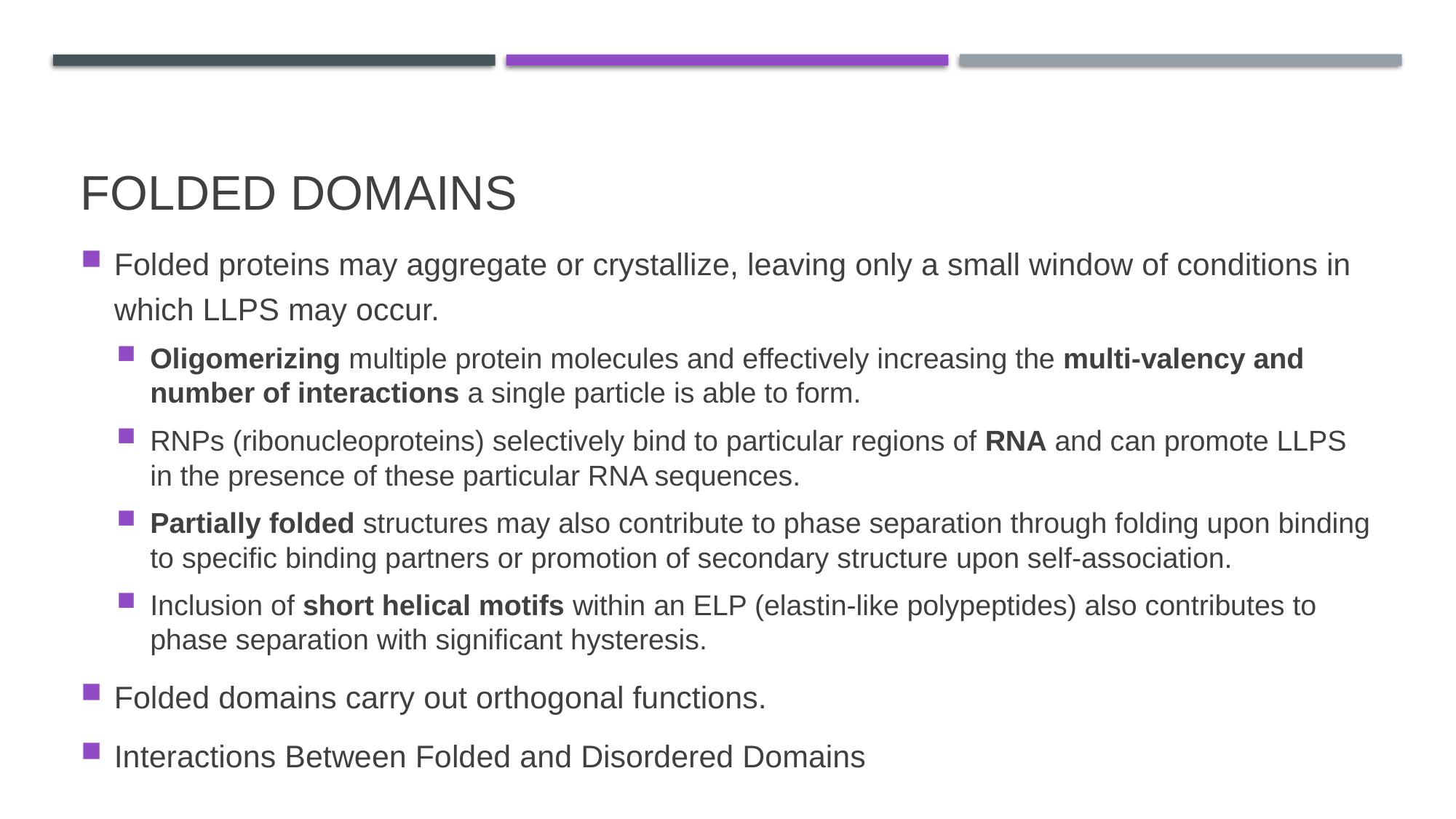

# Folded domains
Folded proteins may aggregate or crystallize, leaving only a small window of conditions in which LLPS may occur.
Oligomerizing multiple protein molecules and effectively increasing the multi-valency and number of interactions a single particle is able to form.
RNPs (ribonucleoproteins) selectively bind to particular regions of RNA and can promote LLPS in the presence of these particular RNA sequences.
Partially folded structures may also contribute to phase separation through folding upon binding to specific binding partners or promotion of secondary structure upon self-association.
Inclusion of short helical motifs within an ELP (elastin-like polypeptides) also contributes to phase separation with significant hysteresis.
Folded domains carry out orthogonal functions.
Interactions Between Folded and Disordered Domains